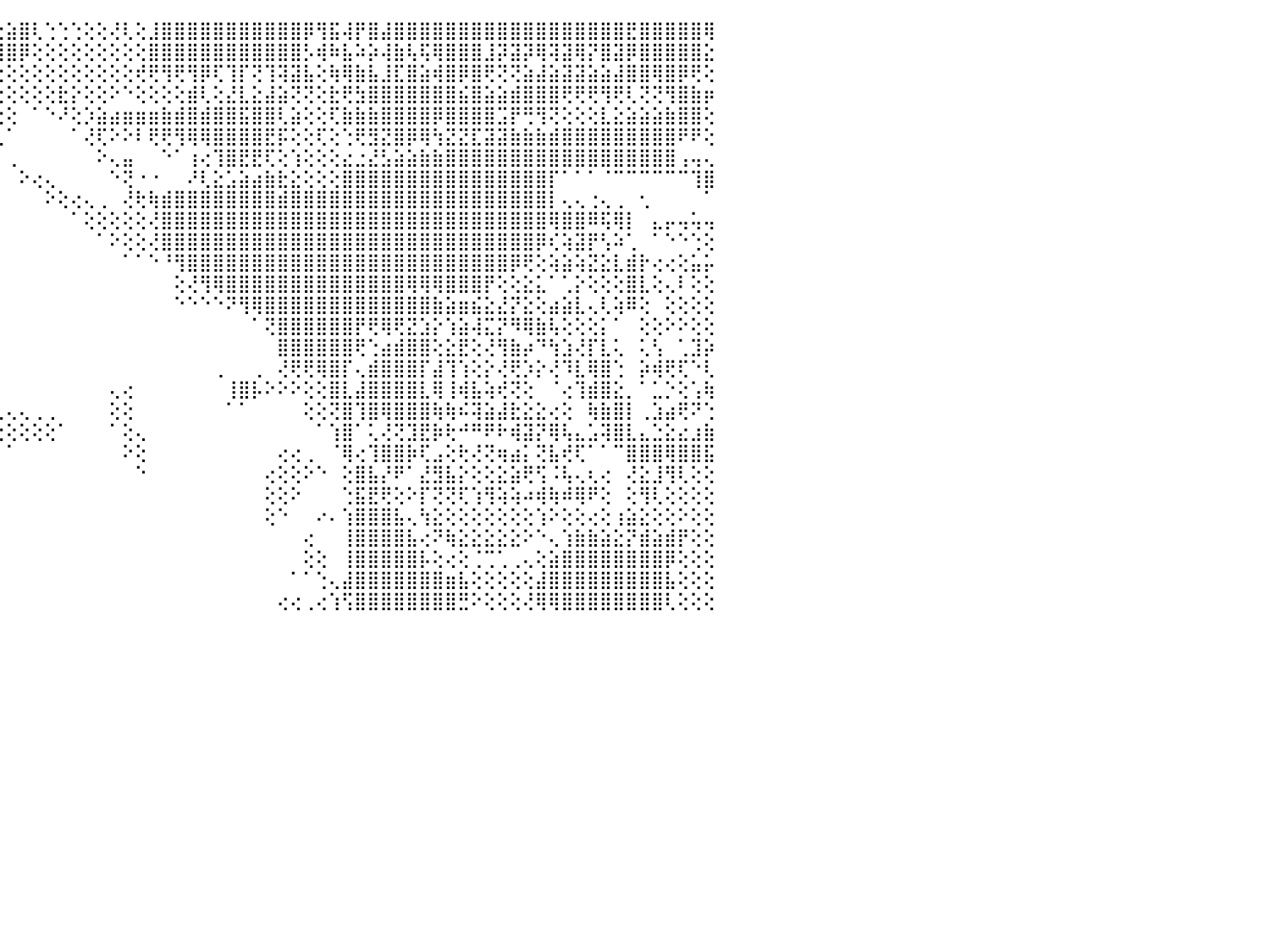

⣿⣿⡇⢕⢕⢕⢕⢕⢕⢑⢕⢕⢕⢕⢕⢕⢹⣿⣿⣿⣿⢇⠀⠀⠀⠀⠀⠀⠀⠀⠀⠀⠀⠀⠀⠀⠀⠀⠀⠀⠀⠀⠀⢕⢕⣵⣿⢇⢑⢑⢑⢕⢕⢜⢇⢕⣸⣿⣿⣿⣿⣿⣿⣿⣿⣿⣿⣿⡿⢻⣯⢼⡟⣿⣼⣿⣿⣿⣿⣿⣿⣿⣿⣿⣿⣿⣿⣿⣿⣿⣿⣿⣿⣟⣿⣿⣿⣿⣿⢿⠀
⣿⣿⣧⢅⢄⢕⢕⢔⢰⣷⣾⢿⡕⢕⢕⢕⢜⣿⣿⣿⡟⠑⠀⠀⠀⠀⠀⠀⠀⠀⠀⠀⠀⠀⠀⠀⠀⠀⠀⠀⠀⠀⠀⠀⢸⣿⡿⢕⢕⢕⢕⢕⢕⢕⢕⢕⣿⣿⣿⣿⣿⣿⣿⣿⣿⣿⣿⣿⡣⢾⠷⣧⠵⡵⢼⣷⢧⢯⢿⣿⣿⣿⣸⡽⣽⡽⢿⢽⣽⢿⡝⣿⣽⡿⣿⣿⣿⣿⣿⣕⠀
⣿⣿⣿⢕⢕⢕⢕⢕⢸⡇⣿⣼⡇⢕⢕⢕⢕⣿⣿⣿⣷⠀⠀⠀⠀⠀⠀⠀⠀⠀⠀⠀⠀⠀⠀⠀⠀⠀⠀⠀⠀⠀⠀⢔⢕⢕⢕⢕⢕⢕⢕⢕⢕⢕⢕⢞⢟⢻⢟⢻⡿⢏⢹⡏⢝⢹⢽⣽⣧⢕⢷⢿⣷⣧⣸⣏⣿⣵⢾⣿⡿⣿⢟⢝⢝⣵⣼⣵⣽⣽⣵⣵⣼⣿⣿⢿⣿⡿⢟⢕⠀
⣿⣿⣿⡇⢕⢕⢕⢕⢕⡿⢻⢏⢇⢕⢕⢕⢕⢹⣿⣿⣿⣇⠀⠀⠀⠀⠀⠀⢀⢀⢀⢀⢀⢀⢀⠀⠀⠀⠀⠀⢔⢖⢄⢕⢕⢕⢕⢕⢕⣗⡕⢕⢕⠕⠑⢕⢕⢕⢕⣾⢇⢕⣜⣇⣕⣼⣵⢝⢝⢕⣗⢟⣳⣿⣿⣿⣿⣿⣿⣿⣮⣿⣵⣵⣾⣿⣿⣿⢟⢟⢟⢻⢟⢇⢝⢝⢻⣿⣷⡶⠀
⢿⣿⣿⣷⢕⢕⢕⢕⢕⢕⢕⢕⢕⢕⢕⢕⢕⢸⣿⣿⣿⣿⣷⢔⢔⢔⢔⡱⢵⢷⢷⢷⣷⣷⣷⡕⢀⠀⢄⣕⣕⣱⢕⢕⢕⢕⠀⠁⠑⠜⢕⡱⣵⣴⣶⣶⣶⣷⣾⣿⣾⣿⣿⣯⣿⣿⢇⣵⢕⢕⢏⣷⣷⣷⣿⣿⣿⣿⡿⣿⣿⣿⣿⣩⡟⢛⢻⢝⢕⢕⢕⣇⣕⣵⣵⣵⣷⣿⣿⢕⠀
⢅⢝⢹⣿⢕⢕⢕⣵⣵⢕⢕⢕⢕⢕⢕⢕⠑⢕⣿⣿⣿⣿⣿⣷⢕⣕⢕⢕⢕⢕⢕⢕⣜⣿⣿⣷⢕⢕⣾⣿⣿⣏⡕⢸⢇⠁⠀⠀⠀⠀⠁⢜⢏⠕⠕⠇⢟⢟⢻⢿⢿⣿⣿⣿⣿⣟⡯⢕⢕⢏⢕⢑⢟⣻⣝⣿⡿⢿⢳⣝⣝⣏⣽⣽⣷⣷⣷⣾⣿⣿⣿⣿⣿⣿⣿⣿⣿⠟⠟⢕⠀
⣿⣿⣿⡟⢕⢱⢕⣿⣿⡇⠕⢕⢕⡕⠑⠑⠕⢔⢿⣿⣿⣿⣿⢏⠁⢻⣿⣷⣷⣵⣵⣼⣿⣿⣿⣿⢇⢕⢜⢝⣽⣿⣿⠀⠁⢀⠀⠀⠀⠀⠀⠀⠕⢄⣤⠀⠀⠑⠁⢰⢔⢹⣿⣟⣟⢏⢕⢱⢕⢕⢕⣔⣐⣜⣣⣵⣵⣷⣷⣿⣿⣿⣿⣿⣿⣿⣿⣿⣿⣿⣿⣿⣿⣿⣿⣿⣿⢠⢤⢄⠀
⢿⢿⢿⢕⢕⠀⠘⠁⠁⢷⠃⠈⠉⠁⠑⠑⠐⢜⣗⣗⣜⣝⢝⠑⠀⠁⣿⣿⣿⣿⢿⣿⡿⢟⢏⢕⢕⢕⢕⢕⢿⣿⡟⠀⠀⠀⠕⢔⢄⠀⠀⠀⠀⠑⢝⠐⠐⠀⠀⠜⢇⣕⣡⣵⣴⣷⣗⣕⢕⢕⢕⣿⣿⣿⣿⣿⣿⣿⣿⣿⣿⣿⣿⣿⣿⣿⣿⡏⠁⠁⠁⠈⠉⠉⠉⠉⠉⠉⢹⣿⠀
⠑⠑⢁⢕⣕⣱⣵⣵⣵⢵⣇⣄⣕⣕⣔⣕⣔⣜⢟⢻⠿⢧⢕⠀⠀⠀⠘⢫⡝⣹⣷⢕⢕⢕⢕⢕⢕⢕⢕⢕⣸⣿⡇⠀⠀⠀⠀⠀⠕⢕⢔⢄⢀⠀⢜⢗⢷⣾⣿⣿⣿⣿⣿⣿⣿⣿⣾⣿⣿⣿⣿⣿⣿⣿⣿⣿⣿⣿⣿⣿⣿⣿⣿⣿⣿⣿⣿⡇⢄⢄⢐⢄⢀⠀⢂⠀⠀⠀⠀⠁⠀
⢄⣄⣕⣽⣿⣿⣿⣿⣿⣿⣿⣿⣿⣿⣿⣿⣿⣯⡕⢝⢟⢇⢕⠀⠀⠀⠀⠀⠑⢜⢕⢕⢕⢕⢕⢕⢕⢕⢕⢕⣿⡿⠑⠀⠀⠀⠀⠀⠀⠀⠁⢕⢕⢕⢕⢕⢜⣿⣿⣿⣿⣿⣿⣿⣿⣿⣿⣿⣿⣿⣿⣿⣿⣿⣿⣿⣿⣿⣿⣿⣿⣿⣿⣿⣿⣿⣿⢿⣿⣿⠿⢯⢿⡇⠀⣄⡤⢤⢥⢤⠀
⣿⣿⣿⣿⣿⣿⣿⣿⣿⣿⣿⣿⣿⣿⣿⣿⣿⣿⣵⣥⡷⢕⢱⠑⠀⠀⠀⠀⠀⠀⠀⠁⠑⠑⢁⢕⢕⢕⢕⢕⢝⢕⠀⠀⠀⠀⠀⠀⠀⠀⠀⠀⠁⠕⢕⢕⢜⣿⣿⣿⣿⣿⣿⣿⣿⣿⣿⣿⣿⣿⣿⣿⣿⣿⣿⣿⣿⣿⣿⣿⣿⣿⣿⣿⣿⣿⡿⢎⢵⣽⡟⢣⠵⢁⠀⠁⠑⠑⢑⢕⠀
⣿⣿⣿⣿⣿⣿⣿⣿⣿⣿⣿⣿⣿⣿⣿⣿⣿⣿⣿⣿⣷⢕⠑⠀⠀⠀⠀⠀⠀⠀⠀⠀⠀⠀⢕⣕⠕⢕⣕⣕⡕⠀⠀⠀⠀⠀⠀⠀⠀⠀⠀⠀⠀⠀⠁⠁⠑⠘⢻⣿⣿⣿⣿⣿⣿⣿⣿⣿⣿⣿⣿⣿⣿⣿⣿⣿⣿⣿⣿⣿⣿⣿⣿⣿⡿⢟⢕⢵⣵⢵⣝⣕⣇⣾⡗⢔⢔⢕⣥⡥⠀
⣿⣿⣿⣿⣿⣿⣿⣿⣿⣿⣿⣿⣿⣿⣿⣿⣿⣿⣿⣿⣿⠇⠀⠀⠀⠀⠀⠀⠀⠀⠀⠀⠀⠀⢕⣿⣿⣿⣿⣿⢕⠀⠀⠀⠀⠀⠀⠀⠀⠀⠀⠀⠀⠀⠀⠀⠀⠀⢕⢜⢻⢿⣿⣿⣿⣿⣿⣿⣿⣿⣿⣿⣿⣿⣿⣿⢿⢿⢿⣿⣿⣿⡟⢕⢕⣕⣅⠁⢁⡕⢕⢕⢕⣿⣇⢕⢄⠇⢕⢕⠀
⣿⣿⣿⣿⣿⣿⣿⣿⣿⣿⣿⣿⣿⣿⣿⣿⣿⣿⣿⣿⠃⠀⠀⠀⠀⠀⠀⠀⠀⠀⠀⠀⠀⠀⠕⢜⢿⣿⣿⣿⠁⠀⠀⠀⠀⠀⠀⠀⠀⠀⠀⠀⠀⠀⠀⠀⠀⠀⠑⠑⠑⠑⠝⢻⢿⣿⣿⣿⣿⣿⣿⣿⣿⣿⣿⣿⣿⣿⣷⣵⣶⣮⣕⣜⡝⣕⢕⣴⣵⣇⢄⢇⢵⠿⢕⠀⢕⢕⢕⢕⠀
⣿⣿⣿⣿⣿⣿⣿⣿⣿⣿⣿⣿⣿⣿⣿⣿⣿⣿⡿⠃⠀⠀⠀⠀⠀⠀⠀⠀⠀⠀⠀⠀⠀⠀⠀⠁⢜⣟⣿⡇⠀⠀⠀⠀⠀⠀⠀⠀⠀⠀⠀⠀⠀⠀⠀⠀⠀⠀⠀⠀⠀⠀⠀⠀⠁⢝⣿⣿⣿⣿⣿⣿⡟⢟⢿⢟⣝⣱⡕⢱⣵⢼⣍⡝⠻⢿⣷⢧⢕⢕⢕⡅⠁⠀⢕⢕⠕⠕⢕⢕⠀
⣿⣿⣿⣿⣿⣿⣿⣿⣿⣿⣿⣿⣿⣿⣿⣿⣿⢟⠁⠀⠀⠀⠀⠀⠀⠀⠀⠀⠀⠀⠀⠀⠀⠀⢔⢔⢸⢕⣹⢇⠀⠀⠀⠀⠀⠀⠀⠀⠀⠀⠀⠀⠀⠀⠀⠀⠀⠀⠀⠀⠀⠀⠀⠀⠀⠀⣿⣿⣿⣿⣿⣿⢟⢑⣴⣾⣿⣿⢕⣕⣟⢕⢜⢻⣷⡴⠙⢳⣱⢜⡏⣇⢅⠀⢅⢣⠀⢁⣹⡵⠀
⣿⣿⣿⣿⣿⣿⣿⣿⣿⣿⣿⣿⣿⣿⣿⢟⠙⠀⠀⠀⠀⠀⠀⠀⠀⠀⠀⠀⠀⠀⠀⠀⠀⠀⠀⠀⢜⣄⡇⡕⢀⠀⠀⠀⠀⠀⠀⠀⠀⠀⠀⠀⠀⠀⠀⠀⠀⠀⠀⠀⠀⢀⠀⠀⢀⠀⢜⢟⢟⢿⣿⡏⢄⣾⣿⣿⣿⡏⣼⢹⢱⢕⡕⢜⢟⡱⡕⢜⠹⣇⢿⣿⢑⠀⡵⢾⢟⢏⠑⢇⠀
⣿⣿⣿⣿⣿⣿⣿⣿⣿⣿⣿⣿⡿⠟⠇⠀⠀⠀⠀⠀⠀⠀⠀⠀⠀⠀⠀⠀⠀⠀⠀⠀⠀⠀⢔⣴⣄⣿⣿⣷⡕⠀⠀⠀⠀⠀⠀⠀⠀⠀⠀⠀⠀⢄⢔⠀⠀⠀⠀⠀⠀⠀⢸⣿⡧⠕⠕⠕⢕⢕⣿⣇⣼⣿⣿⣿⣿⣇⢿⢸⢾⣧⢵⢞⢝⢕⠀⠈⢔⢹⣾⣿⣕⡀⠁⣁⡑⢕⢡⢷⠀
⣿⣿⣿⣿⣿⣿⣿⡿⠟⠙⠁⠁⠁⠀⠀⠀⠀⠀⠀⠀⠀⠀⠀⠀⠀⠀⢱⠀⠀⠀⠀⠀⠀⠀⣸⣿⣿⣿⡿⢿⢕⢄⢄⢄⢄⢄⢄⢀⢀⠀⠀⠀⠀⢕⢕⠀⠀⠀⠀⠀⠀⠀⠁⠁⠀⠀⠀⠀⢕⢕⢝⣿⢹⣿⢿⣿⣿⣿⢷⢷⠮⢽⣵⣼⣗⣕⣕⢔⢕⠀⢷⣷⣿⡇⢀⣱⣴⢟⠝⢑⠀
⣿⣿⣿⣿⣿⣿⡏⠀⠀⠀⠀⠀⠀⠀⠀⠀⠀⠀⠀⠀⠀⠀⠀⢔⠀⢱⣿⠀⠀⠀⠀⠀⠀⢕⢝⢝⠕⢕⢕⢕⢕⢕⢕⢕⢕⢕⢕⢕⢕⠁⠀⠀⠀⠁⢕⢄⠀⠀⠀⠀⠀⠀⠀⠀⠀⠀⠀⠀⠀⠁⢱⣿⠁⢅⢜⢝⣹⣟⡷⢗⠚⠛⠟⠗⢾⣽⡝⢿⢧⣄⣡⢽⣿⣇⣄⣑⣕⣔⣰⣷⠀
⡹⣿⣿⣿⢟⢝⠑⠀⠀⠀⠀⠀⠀⠀⠀⠀⠀⠀⠀⢀⣠⣴⣴⡇⢕⢸⣿⡄⠀⠀⠀⠀⠀⠕⠁⠀⠀⠀⠁⠁⠁⠁⠁⠁⠁⠁⠀⠀⠀⠀⠀⠀⠀⠀⠕⢕⠀⠀⠀⠀⠀⠀⠀⠀⠀⠀⢔⢔⢀⠀⠈⢿⢔⢹⣿⣿⡷⢏⣠⢕⢗⢜⢝⢶⣴⡅⢝⣧⢞⢏⠁⠁⠉⣿⣿⣿⢿⣿⣿⣯⠀
⠁⠘⣿⣷⣿⣿⣷⡄⠀⠀⠀⠀⠀⢀⢀⣠⣤⣤⣴⣿⢟⢻⣿⣯⢕⢕⢝⢣⠀⠀⠀⠀⠀⠀⠀⠀⠀⠀⠀⠀⠀⠀⠄⠄⠄⠀⠀⠀⠀⠀⠀⠀⠀⠀⠀⠑⠀⠀⠀⠀⠀⠀⠀⠀⠀⢔⢕⢕⠕⠑⠀⢕⣿⣧⡜⠟⠁⣜⣻⣧⡕⢕⢕⣕⣵⢟⢫⠨⢧⢄⢆⢔⠀⢜⣕⣸⢻⢇⢕⢕⠀
⡄⠀⢿⣿⣿⣿⣿⣿⡆⣀⣤⣤⣦⡕⢜⣿⣿⣿⢿⣿⣧⡕⢿⣿⣷⢕⢕⢜⠀⠀⠀⠀⠀⠀⠀⠀⠀⠀⠀⠀⠀⠀⠀⠀⠀⠀⠀⠀⠀⠀⠀⠀⠀⠀⠀⠀⠀⠀⠀⠀⠀⠀⠀⠀⠀⢕⢕⠕⠀⠀⠀⢑⣯⣟⢟⢕⠕⡏⢝⢝⢏⢱⢻⢵⢵⠴⢾⢷⠾⢿⠟⢕⠀⢕⢻⢇⢕⢕⢕⢕⠀
⢇⡕⢕⢕⢕⢜⢟⢟⢇⢕⢜⣿⣿⣿⢇⢝⢅⢔⠀⠈⠉⠑⢿⣿⢯⢕⢕⠕⠀⠀⠀⠀⠀⠀⠀⠀⠀⠀⠀⠀⠀⠀⠀⠀⠀⠀⠀⠀⠀⠀⠀⠀⠀⠀⠀⠀⠀⠀⠀⠀⠀⠀⠀⠀⠀⢕⠑⠀⠀⠔⠄⢱⣿⣿⣿⣧⢄⢳⣕⢕⢕⢕⢕⢕⢕⢕⢱⠕⢕⢕⢔⢕⢰⣵⣕⢕⢕⠕⢕⢕⠀
⢞⢻⢗⡑⢕⢕⢕⢕⢕⢕⢕⢕⢝⢱⢁⠑⠁⠀⠀⠀⠀⢔⢿⡿⢷⣕⢕⠀⠀⠀⢀⠑⠀⠀⠀⠀⢀⢄⢄⢄⢀⢀⢄⠀⠀⠀⠀⠀⠀⠀⠀⠀⠀⠀⠀⠀⠀⠀⠀⠀⠀⠀⠀⠀⠀⠀⠀⠀⢔⠀⠀⢸⣿⣿⣿⣿⣧⢔⠝⢷⣕⣕⣕⣕⣕⠕⠑⢄⢱⣷⣷⣵⣕⡝⣾⣵⣾⡟⢕⢕⠀
⢕⢕⣺⣿⣿⣧⣵⡕⢕⢕⢝⢕⢇⢕⠕⠐⠀⠀⢀⢁⠁⠄⠀⠀⠨⢙⢻⠀⠀⠀⠀⠀⠀⢐⢕⢑⣵⣷⣾⣿⡿⢇⢕⠀⠀⠀⠀⠀⠀⠀⠀⠀⠀⠀⠀⠀⠀⠀⠀⠀⠀⠀⠀⠀⠀⠀⠀⠀⢕⢕⠀⢸⣿⣿⣿⣿⣿⡧⢕⢔⢕⢈⢉⢁⢀⢄⢕⣵⣿⣿⣿⣿⣿⣿⣿⣿⡿⢕⢕⢕⠀
⢱⣿⣿⣿⣿⣿⣿⣿⣷⣷⣕⡕⢕⢅⠀⠀⠀⠀⠁⠀⠑⢕⢄⠀⠑⠕⠕⠀⠀⠀⠀⠀⠀⠕⢔⣿⣿⢟⠟⠝⠑⠁⠀⠀⠀⠀⠀⠀⠀⠀⠀⠀⠀⠀⠀⠀⠀⠀⠀⠀⠀⠀⠀⠀⠀⠀⠀⠁⠁⢑⢄⣼⣿⣿⣿⣿⣿⣿⣿⣶⣧⢕⢕⢕⢕⢕⣼⣿⣿⣿⣿⣿⣿⣿⣿⣿⣧⢕⢕⢕⠀
⣿⣿⣿⣿⣿⣿⣿⣿⣿⣿⣿⣿⣿⣷⣵⣕⢔⢄⢀⠀⠀⠀⠀⢄⠀⠀⢀⡀⠀⠀⠀⠀⠀⠀⢕⢟⣇⣠⣴⡄⠀⠀⠀⠀⠀⠀⠀⠀⠀⠀⠀⠀⠀⠀⠀⠀⠀⠀⠀⠀⠀⠀⠀⠀⠀⠀⢔⢔⢀⢔⢱⢫⣿⣿⣿⣿⣿⣿⣿⣿⣛⠕⢕⢕⢕⢜⢿⢿⣿⣿⣿⣿⣿⣿⣿⣿⢇⢕⢕⢕⠀
⠀⠀⠀⠀⠀⠀⠀⠀⠀⠀⠀⠀⠀⠀⠀⠀⠀⠀⠀⠀⠀⠀⠀⠀⠀⠀⠀⠀⠀⠀⠀⠀⠀⠀⠀⠀⠀⠀⠀⠀⠀⠀⠀⠀⠀⠀⠀⠀⠀⠀⠀⠀⠀⠀⠀⠀⠀⠀⠀⠀⠀⠀⠀⠀⠀⠀⠀⠀⠀⠀⠀⠀⠀⠀⠀⠀⠀⠀⠀⠀⠀⠀⠀⠀⠀⠀⠀⠀⠀⠀⠀⠀⠀⠀⠀⠀⠀⠀⠀⠀⠀